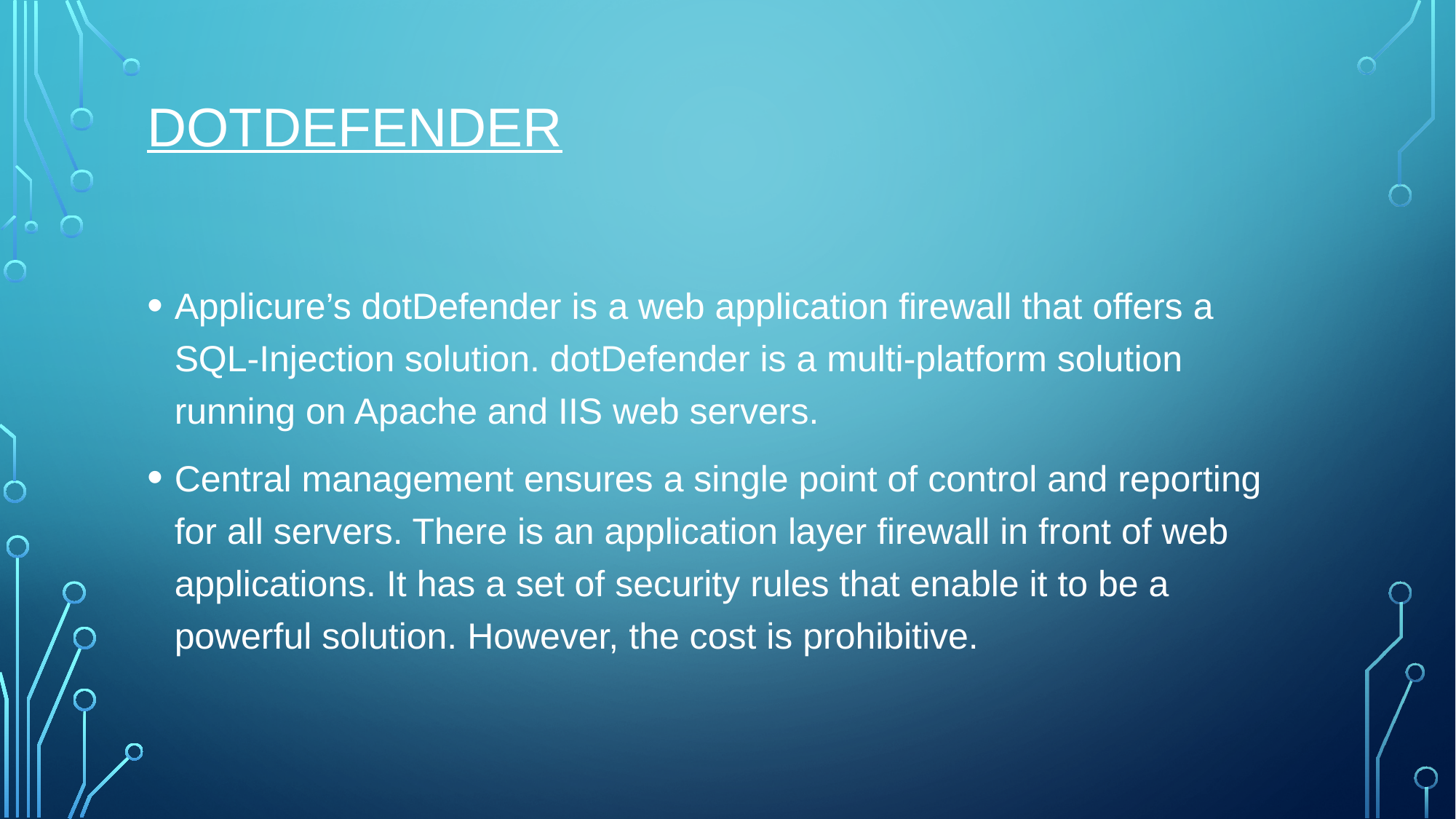

# dotDefender
Applicure’s dotDefender is a web application firewall that offers a SQL-Injection solution. dotDefender is a multi-platform solution running on Apache and IIS web servers.
Central management ensures a single point of control and reporting for all servers. There is an application layer firewall in front of web applications. It has a set of security rules that enable it to be a powerful solution. However, the cost is prohibitive.